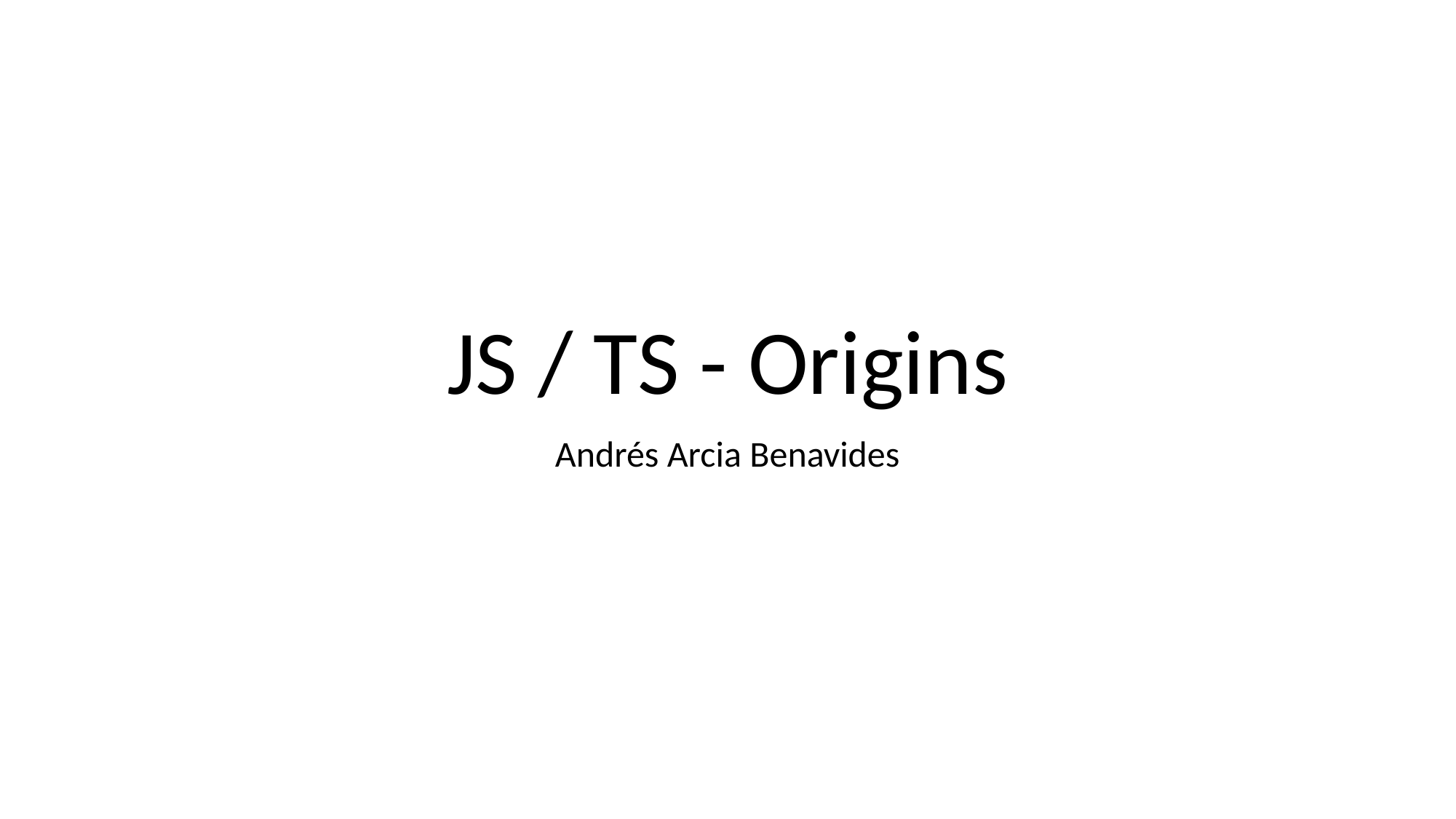

# JS / TS - Origins
Andrés Arcia Benavides